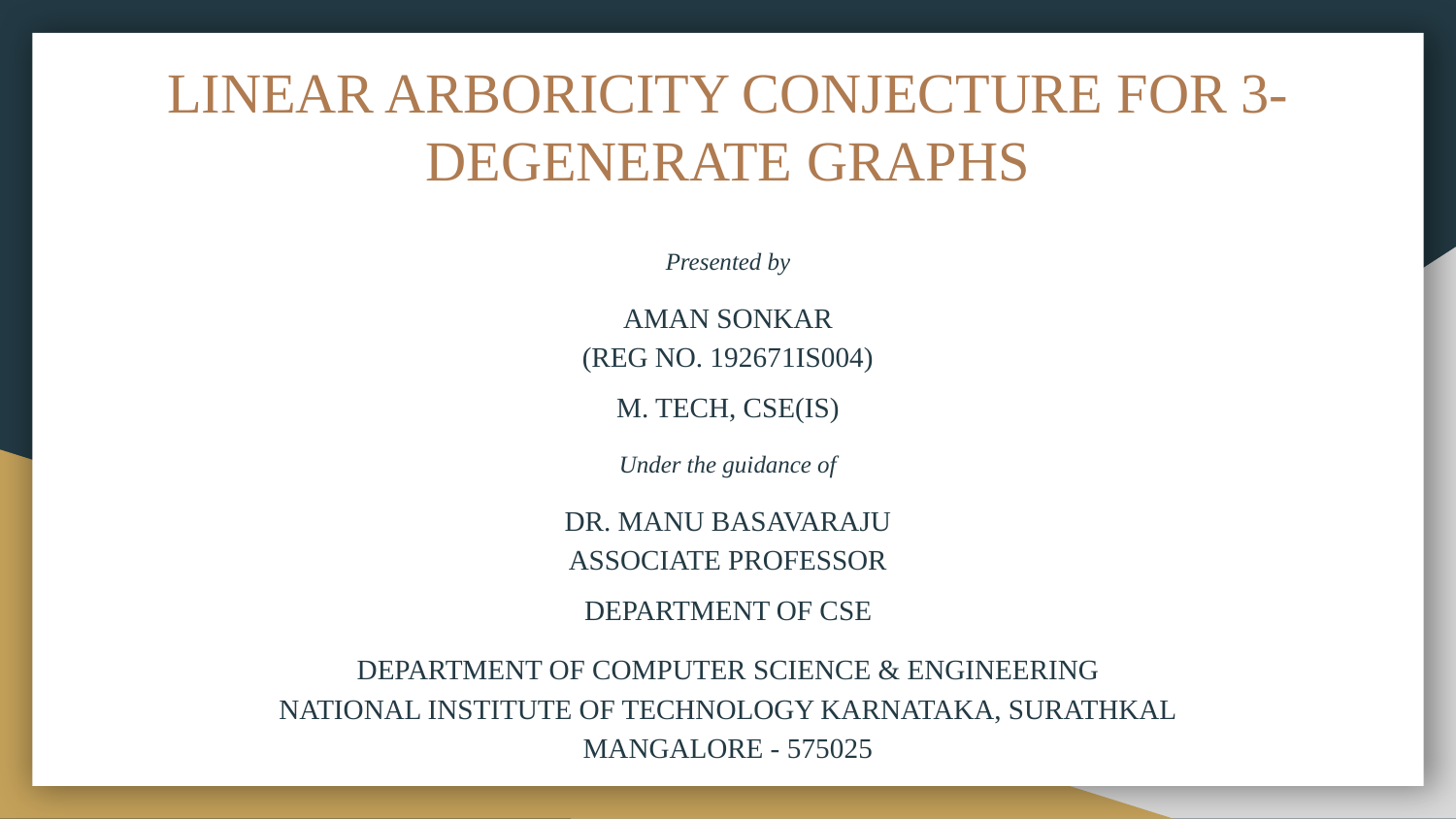

# LINEAR ARBORICITY CONJECTURE FOR 3-DEGENERATE GRAPHS
Presented by
AMAN SONKAR
(REG NO. 192671IS004)
M. TECH, CSE(IS)
Under the guidance of
DR. MANU BASAVARAJU
ASSOCIATE PROFESSOR
DEPARTMENT OF CSE
DEPARTMENT OF COMPUTER SCIENCE & ENGINEERING
NATIONAL INSTITUTE OF TECHNOLOGY KARNATAKA, SURATHKAL
MANGALORE - 575025